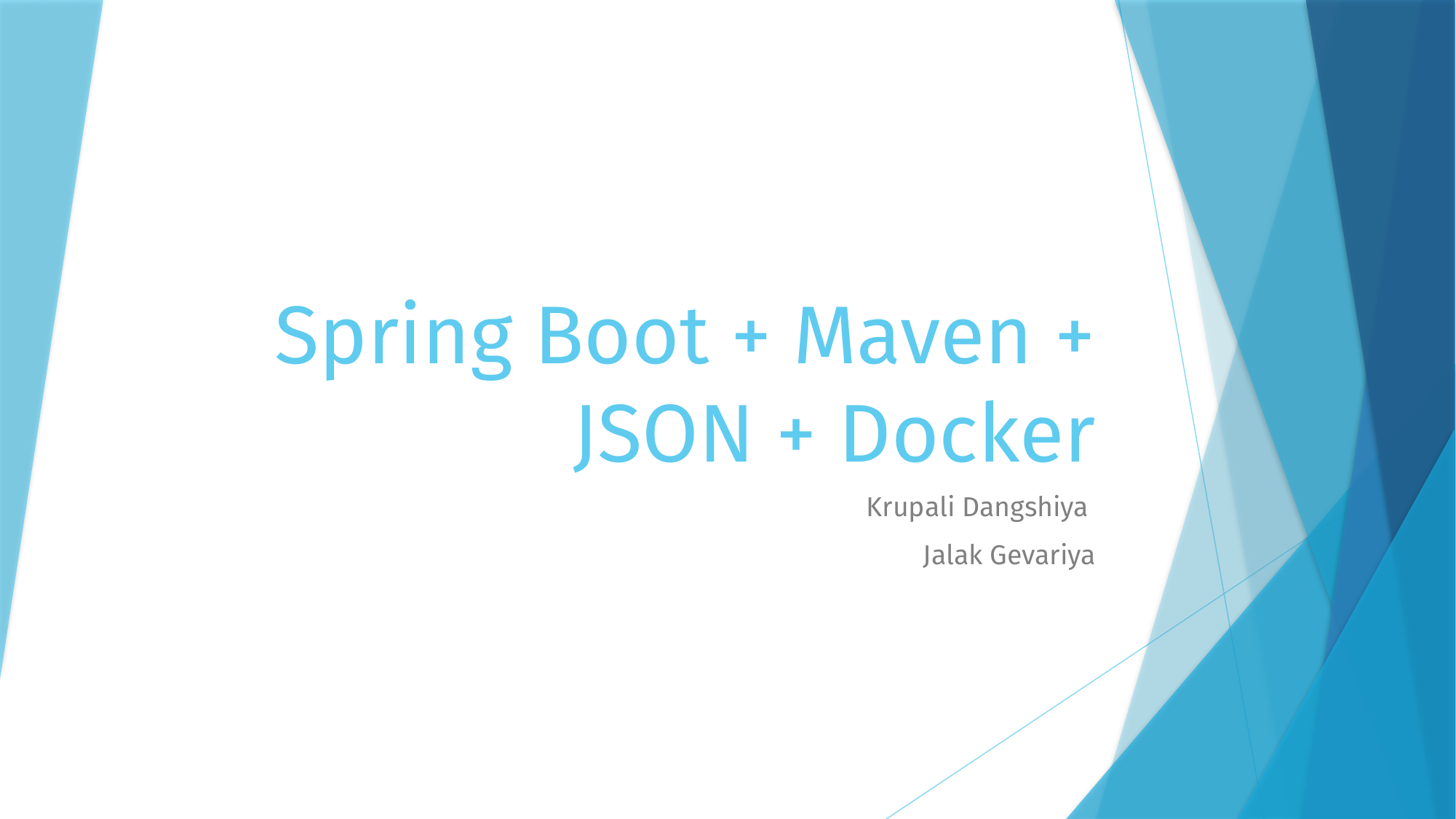

# Spring Boot + Maven + JSON + Docker
Krupali Dangshiya
Jalak Gevariya